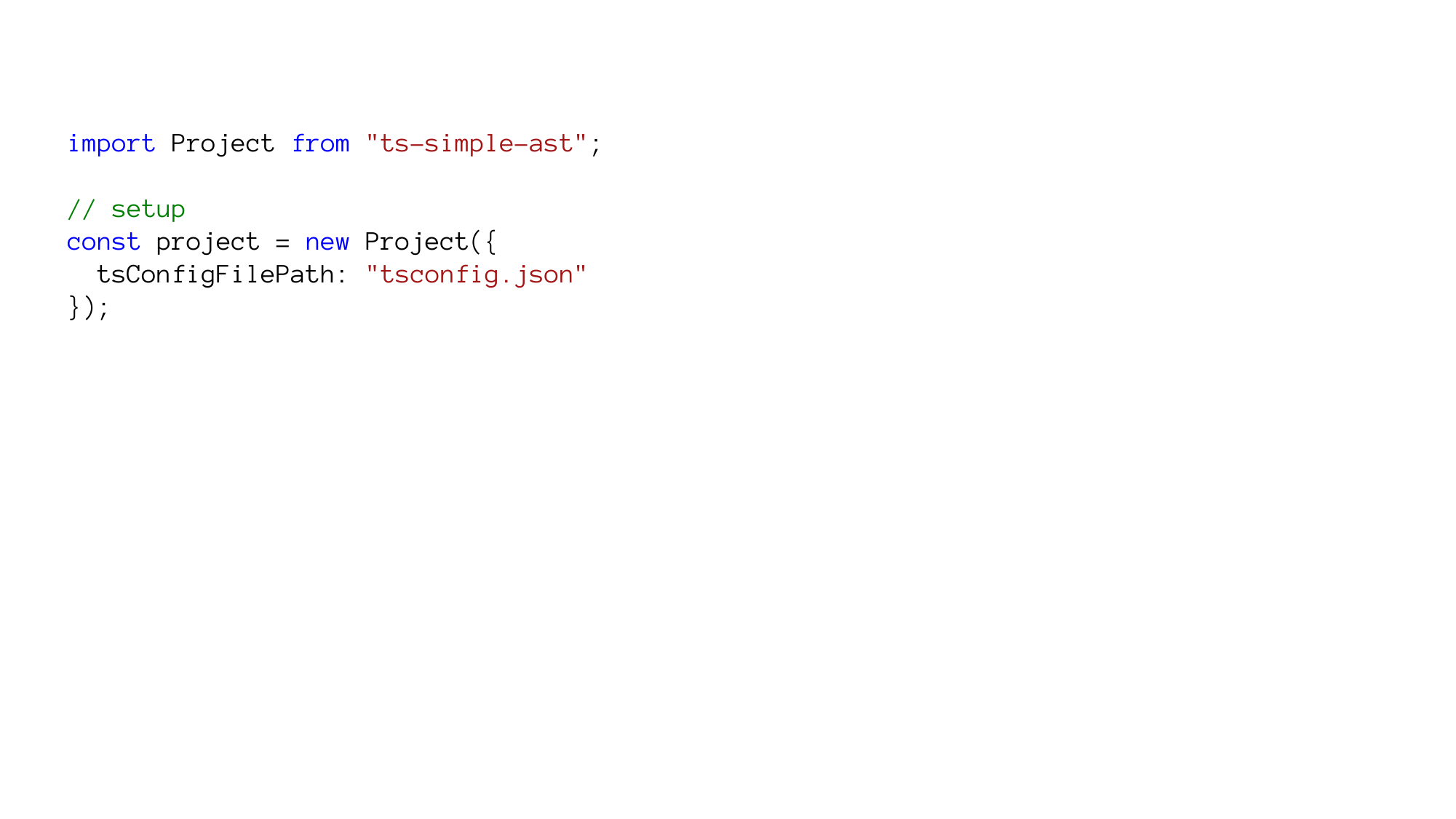

import Project from "ts-simple-ast";

// setup
const project = new Project({
  tsConfigFilePath: "tsconfig.json"
});